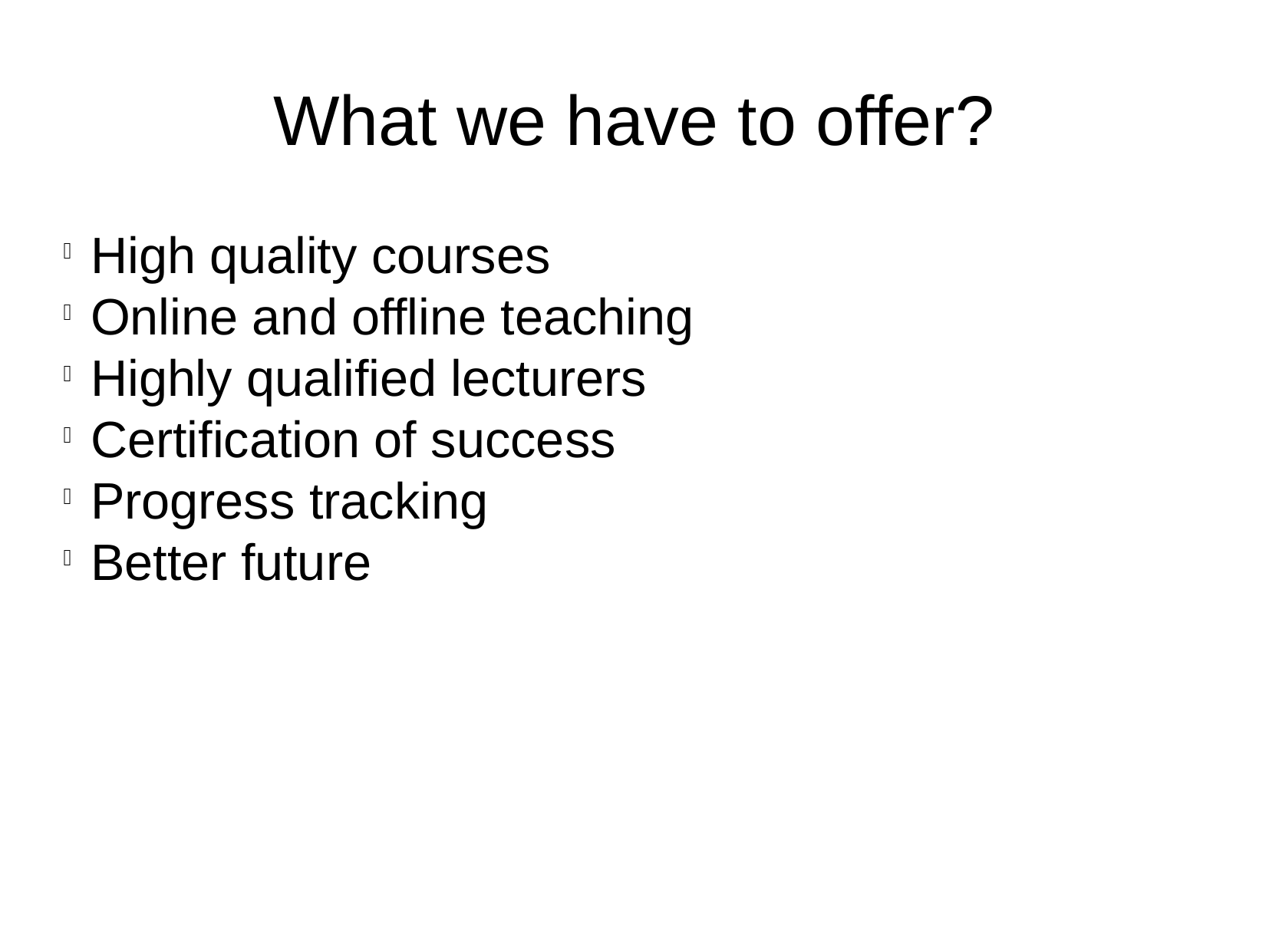

What we have to offer?
High quality courses
Online and offline teaching
Highly qualified lecturers
Certification of success
Progress tracking
Better future

3/3